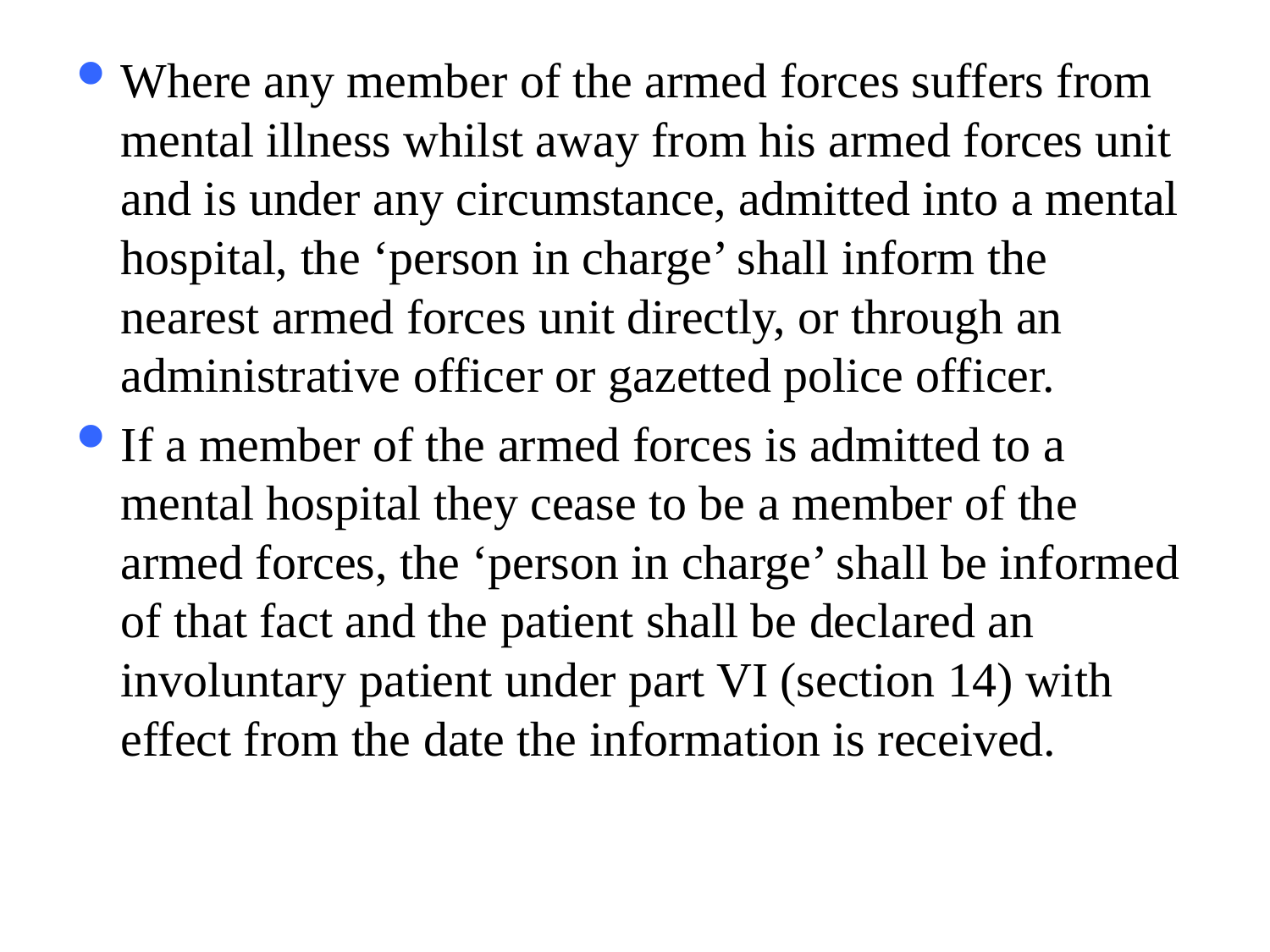

Where any member of the armed forces suffers from mental illness whilst away from his armed forces unit and is under any circumstance, admitted into a mental hospital, the ‘person in charge’ shall inform the nearest armed forces unit directly, or through an administrative officer or gazetted police officer.
If a member of the armed forces is admitted to a mental hospital they cease to be a member of the armed forces, the ‘person in charge’ shall be informed of that fact and the patient shall be declared an involuntary patient under part VI (section 14) with effect from the date the information is received.